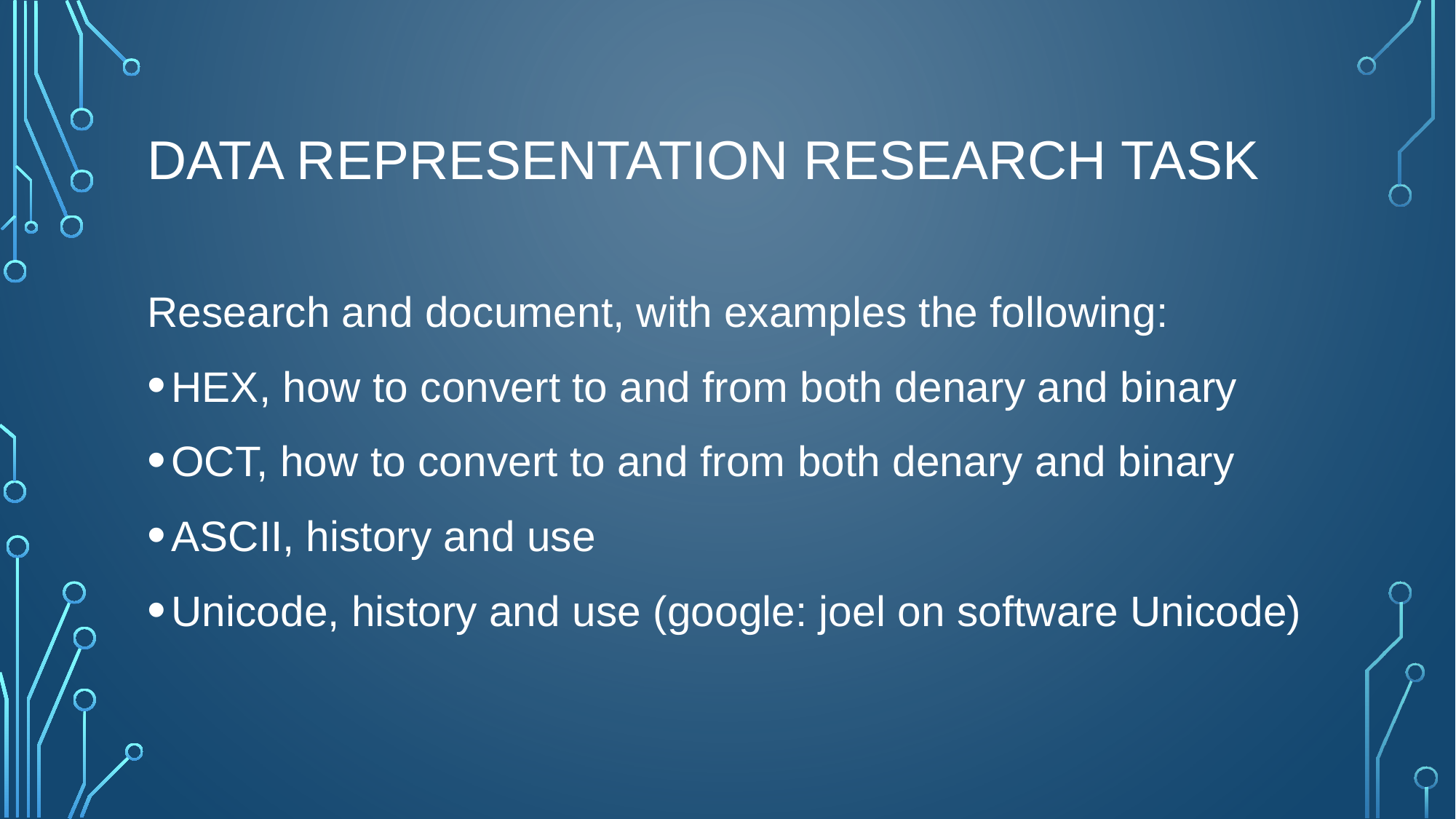

# Data representation Research task
Research and document, with examples the following:
HEX, how to convert to and from both denary and binary
OCT, how to convert to and from both denary and binary
ASCII, history and use
Unicode, history and use (google: joel on software Unicode)